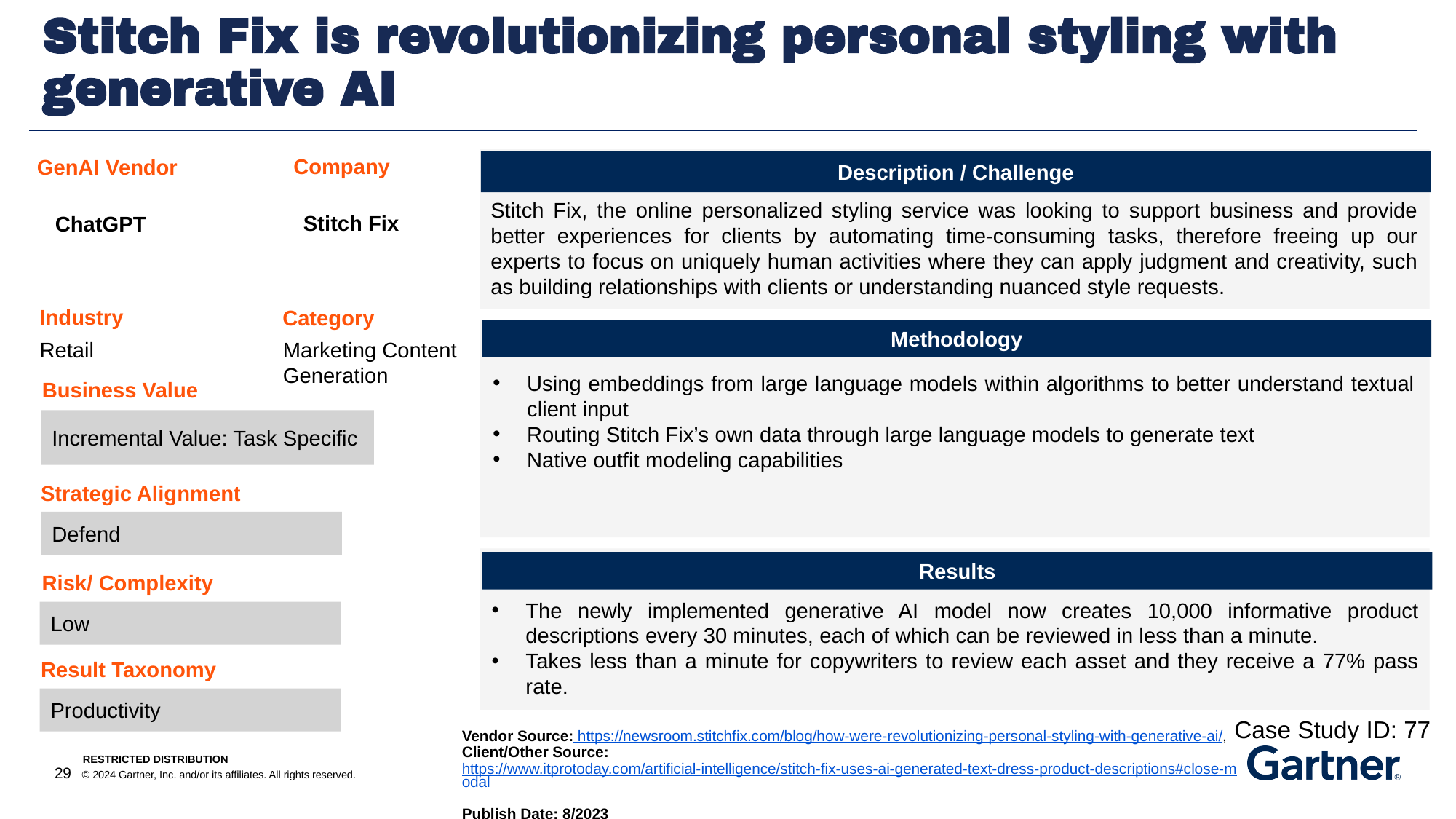

Stitch Fix is revolutionizing personal styling with generative AI
Company
GenAI Vendor

Description / Challenge
Stitch Fix, the online personalized styling service was looking to support business and provide better experiences for clients by automating time-consuming tasks, therefore freeing up our experts to focus on uniquely human activities where they can apply judgment and creativity, such as building relationships with clients or understanding nuanced style requests.
Stitch Fix
ChatGPT
Industry
Category

Methodology
Marketing Content Generation
Retail
Using embeddings from large language models within algorithms to better understand textual client input
Routing Stitch Fix’s own data through large language models to generate text
Native outfit modeling capabilities
Business Value
Incremental Value: Task Specific
Strategic Alignment
Defend

Results
Risk/ Complexity
The newly implemented generative AI model now creates 10,000 informative product descriptions every 30 minutes, each of which can be reviewed in less than a minute.
Takes less than a minute for copywriters to review each asset and they receive a 77% pass rate.
Low
Result Taxonomy
Productivity
Case Study ID: 77
Vendor Source: https://newsroom.stitchfix.com/blog/how-were-revolutionizing-personal-styling-with-generative-ai/,
Client/Other Source: https://www.itprotoday.com/artificial-intelligence/stitch-fix-uses-ai-generated-text-dress-product-descriptions#close-modal
Publish Date: 8/2023